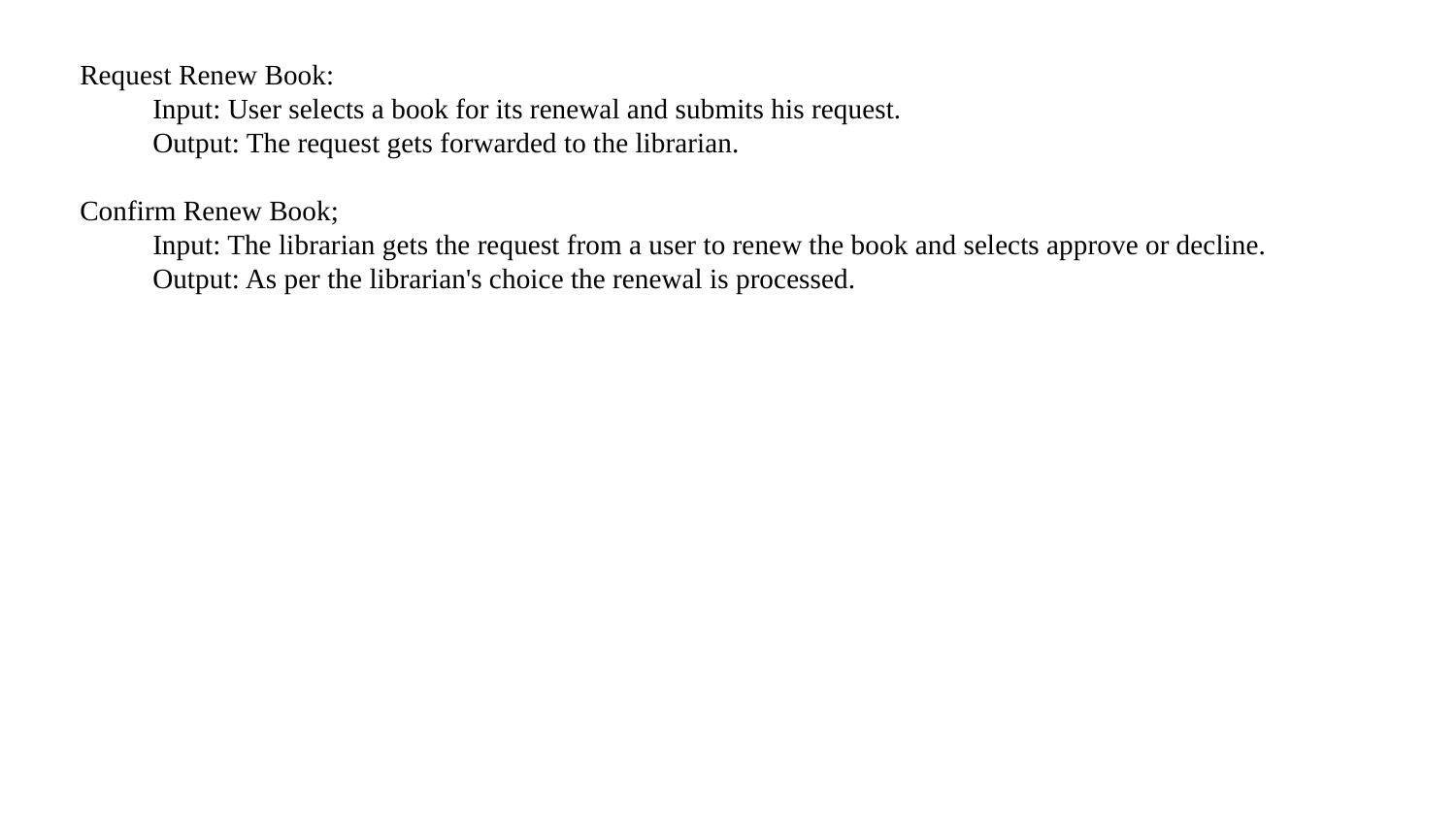

Request Renew Book:
Input: User selects a book for its renewal and submits his request.
Output: The request gets forwarded to the librarian.

Confirm Renew Book;
Input: The librarian gets the request from a user to renew the book and selects approve or decline.
Output: As per the librarian's choice the renewal is processed.